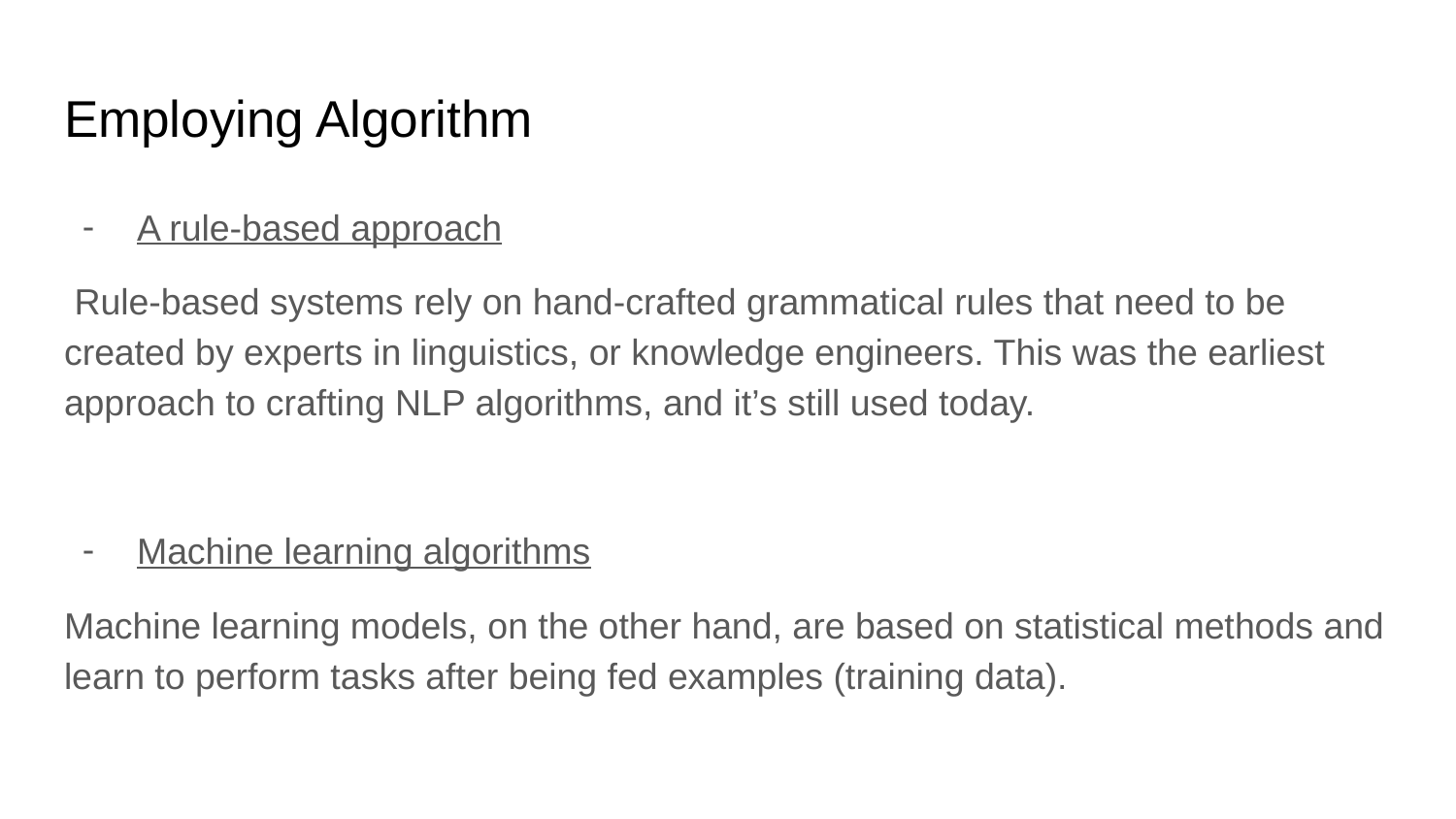

# Employing Algorithm
A rule-based approach
 Rule-based systems rely on hand-crafted grammatical rules that need to be created by experts in linguistics, or knowledge engineers. This was the earliest approach to crafting NLP algorithms, and it’s still used today.

Machine learning algorithms
Machine learning models, on the other hand, are based on statistical methods and learn to perform tasks after being fed examples (training data).